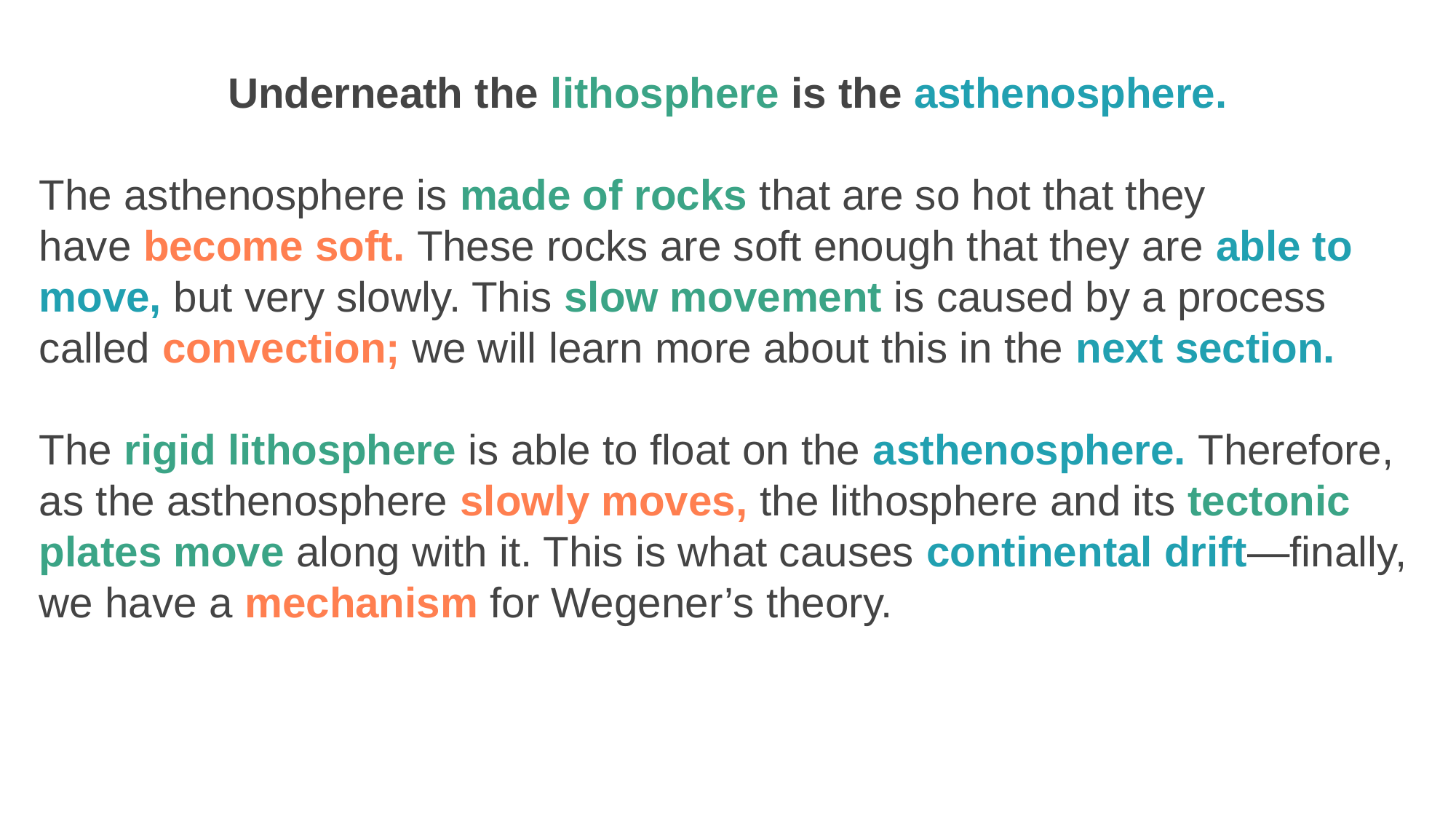

Underneath the lithosphere is the asthenosphere.

The asthenosphere is made of rocks that are so hot that they have become soft. These rocks are soft enough that they are able to move, but very slowly. This slow movement is caused by a process called convection; we will learn more about this in the next section.

The rigid lithosphere is able to float on the asthenosphere. Therefore, as the asthenosphere slowly moves, the lithosphere and its tectonic plates move along with it. This is what causes continental drift—finally, we have a mechanism for Wegener’s theory.